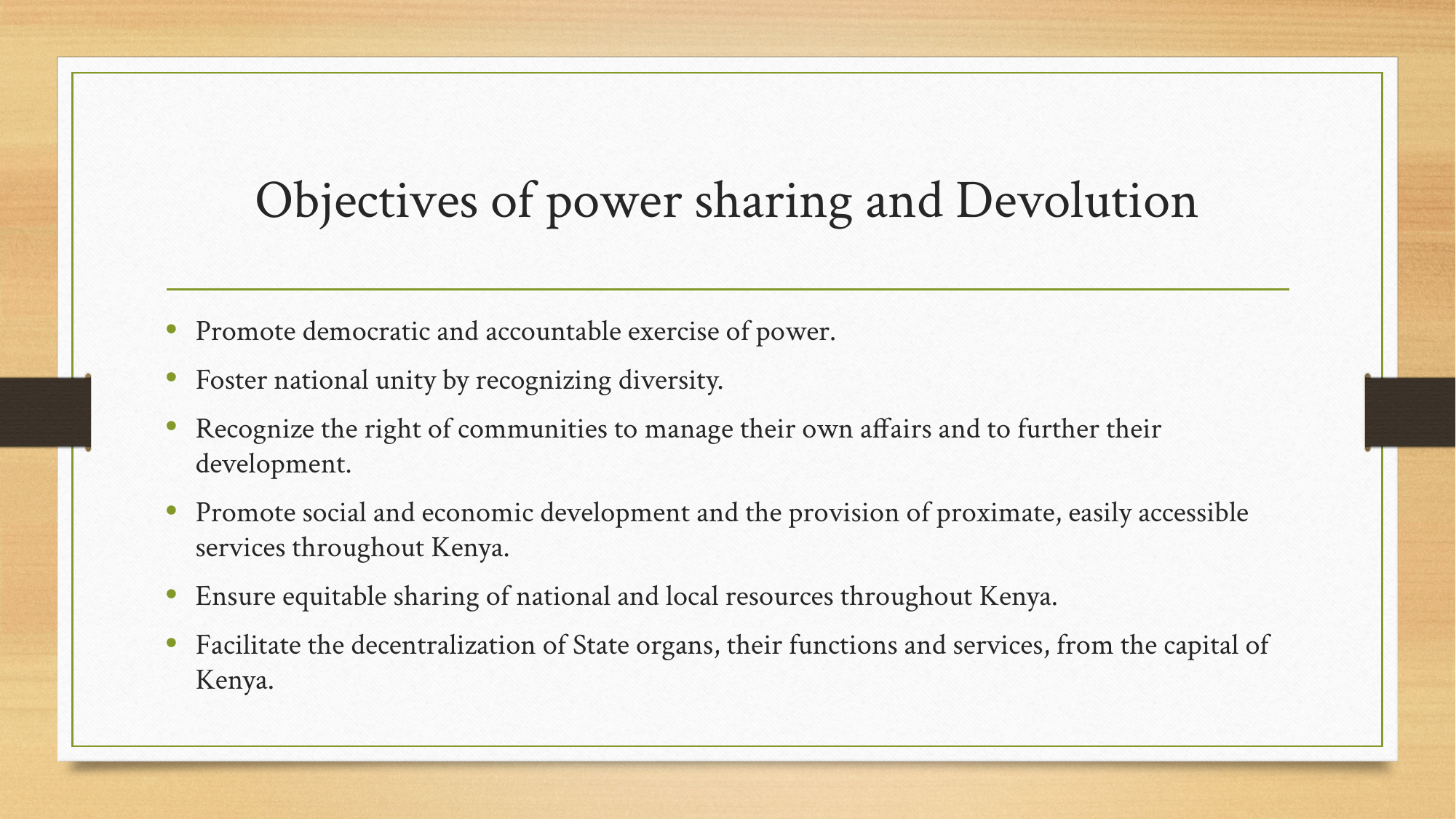

# Objectives of power sharing and Devolution
Promote democratic and accountable exercise of power.
Foster national unity by recognizing diversity.
Recognize the right of communities to manage their own affairs and to further their development.
Promote social and economic development and the provision of proximate, easily accessible services throughout Kenya.
Ensure equitable sharing of national and local resources throughout Kenya.
Facilitate the decentralization of State organs, their functions and services, from the capital of Kenya.